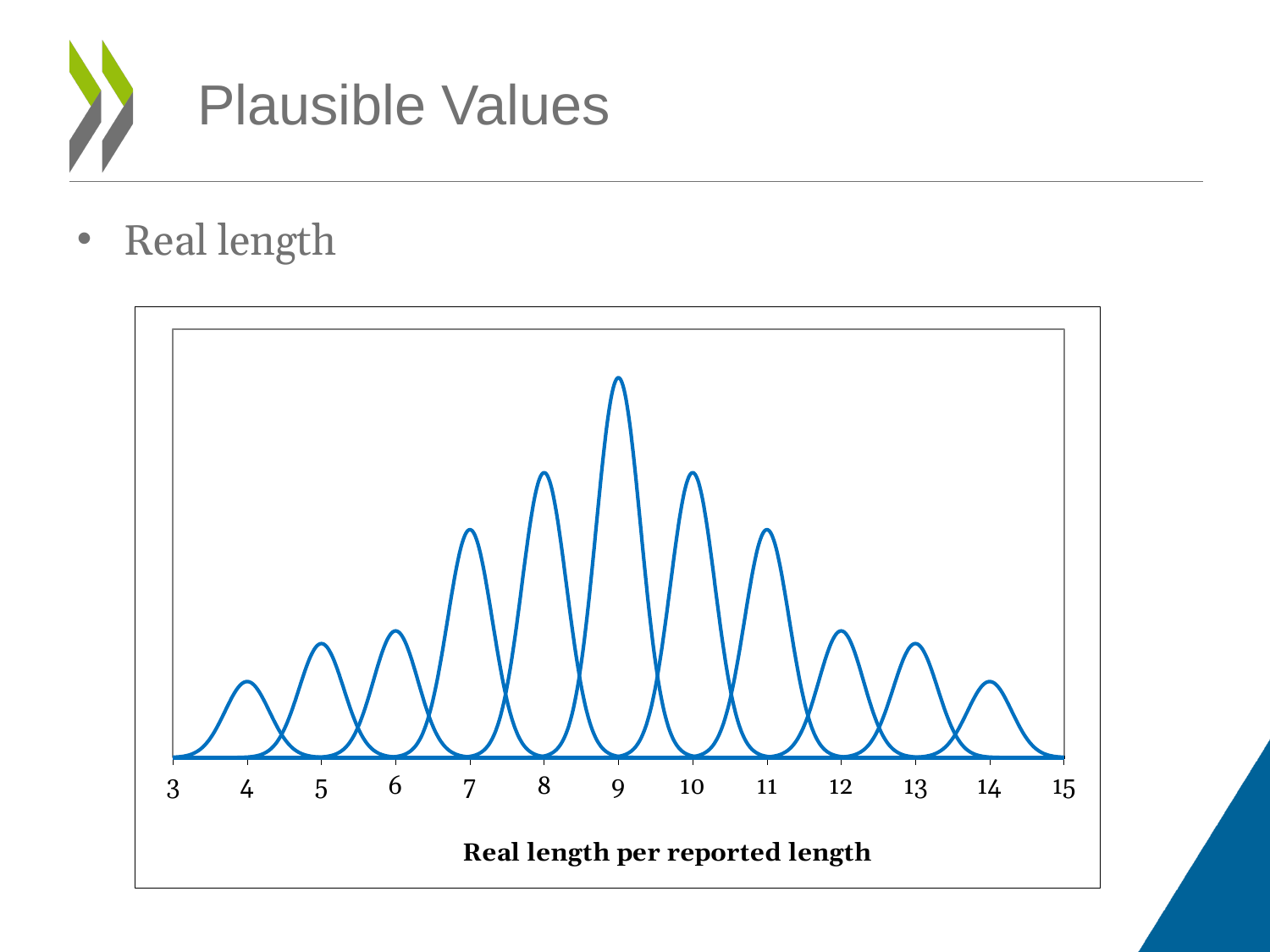

Plausible Values
Real length

### Chart

| Category |  |  |  |  |  |  |  |  |  |  |  |  |
|---|---|---|---|---|---|---|---|---|---|---|---|---|